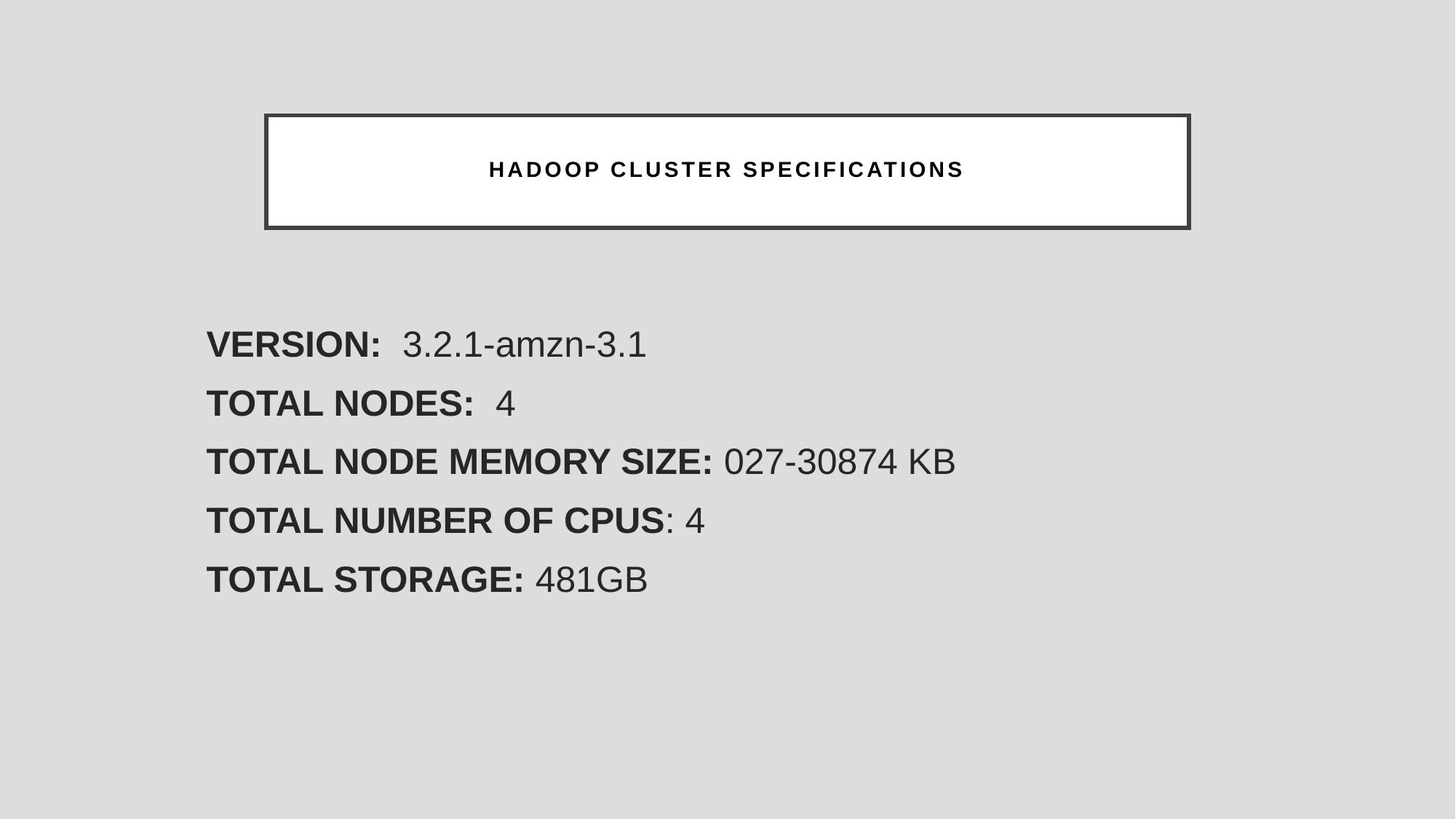

# HADOOP CLUSTER SPECIFICATIONS
VERSION:​  3.2.1-amzn-3.1
TOTAL NODES:​  4
TOTAL NODE MEMORY SIZE:​ 027-30874 KB
TOTAL NUMBER OF CPUS:​ 4
TOTAL STORAGE:​ 481GB